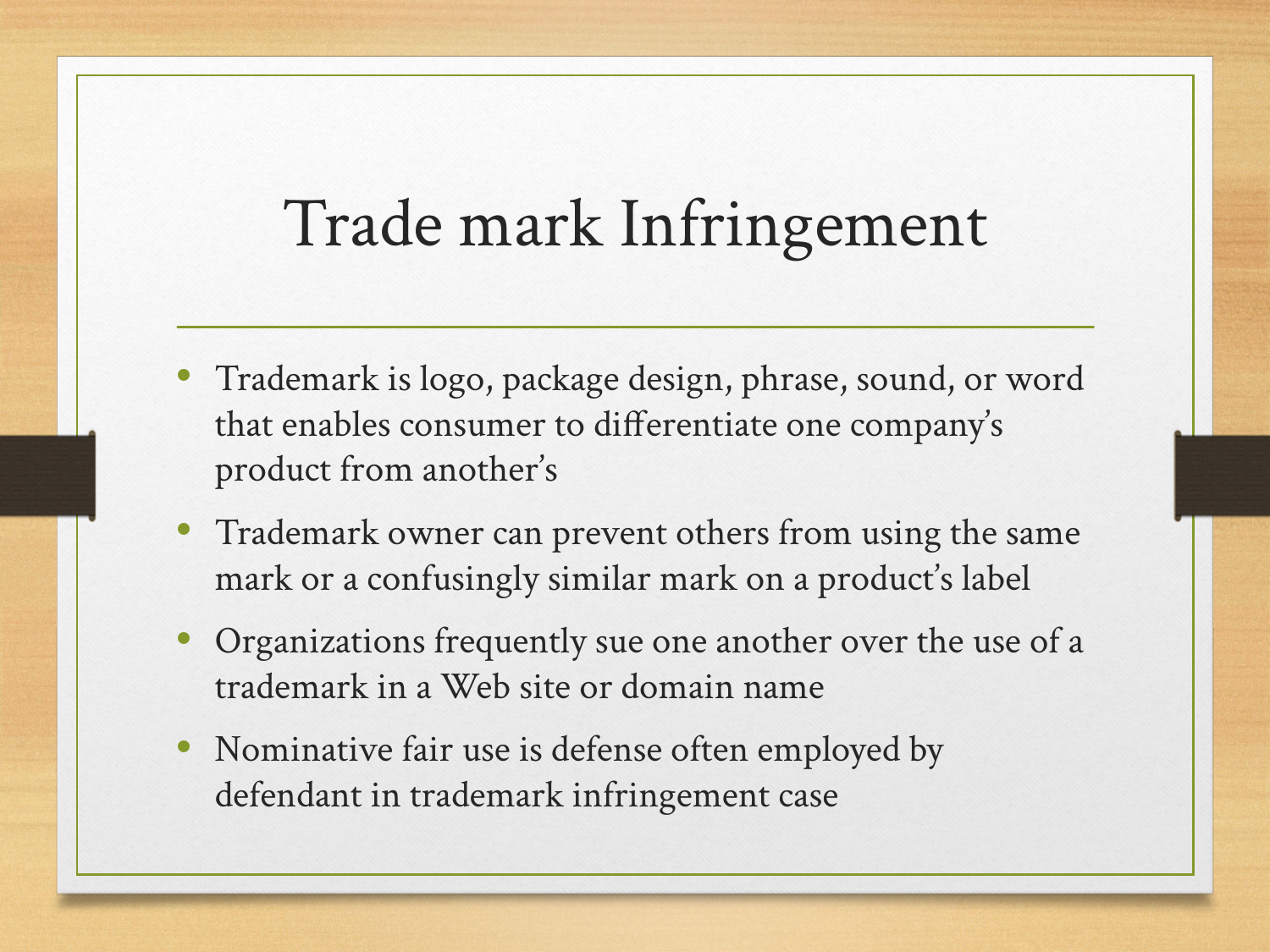

# Trade mark Infringement
Trademark is logo, package design, phrase, sound, or word that enables consumer to differentiate one company’s product from another’s
Trademark owner can prevent others from using the same mark or a confusingly similar mark on a product’s label
Organizations frequently sue one another over the use of a trademark in a Web site or domain name
Nominative fair use is defense often employed by defendant in trademark infringement case